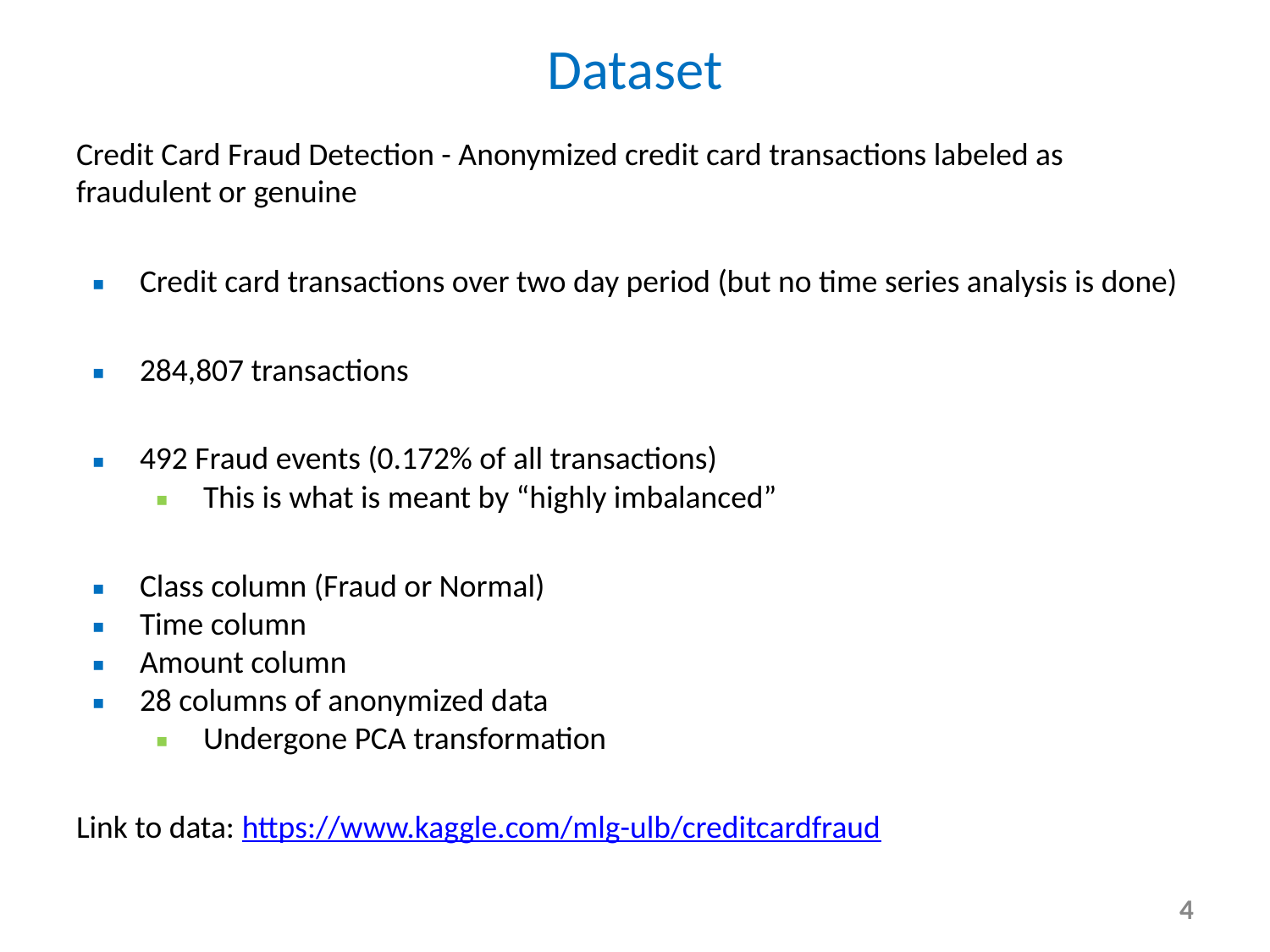

# Dataset
Credit Card Fraud Detection - Anonymized credit card transactions labeled as fraudulent or genuine

Credit card transactions over two day period (but no time series analysis is done)

284,807 transactions

492 Fraud events (0.172% of all transactions)
This is what is meant by “highly imbalanced”

Class column (Fraud or Normal)
Time column
Amount column
28 columns of anonymized data
Undergone PCA transformation

Link to data: https://www.kaggle.com/mlg-ulb/creditcardfraud
4